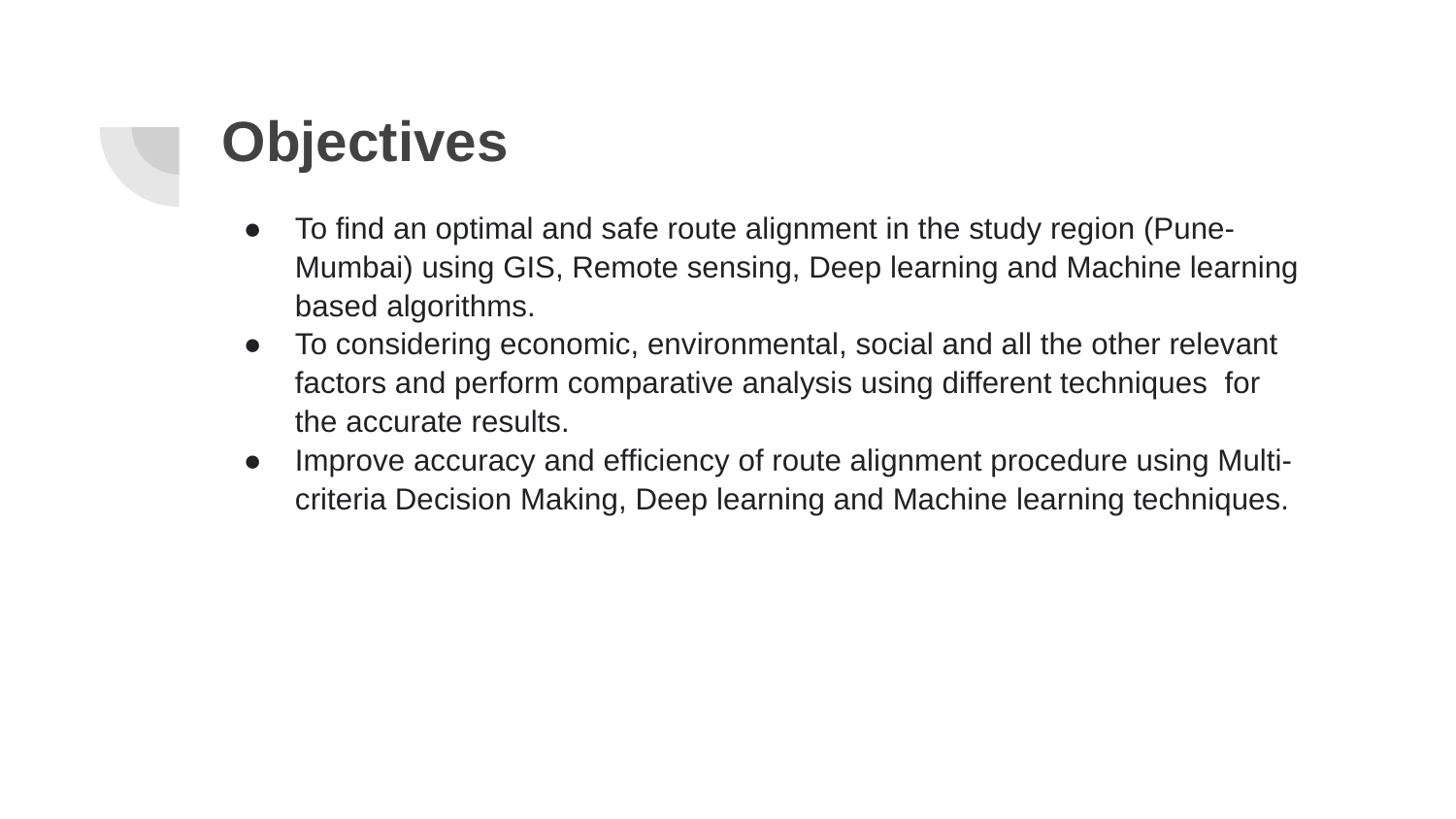

# Objectives
To find an optimal and safe route alignment in the study region (Pune-Mumbai) using GIS, Remote sensing, Deep learning and Machine learning based algorithms.
To considering economic, environmental, social and all the other relevant factors and perform comparative analysis using different techniques  for the accurate results.
Improve accuracy and efficiency of route alignment procedure using Multi-criteria Decision Making, Deep learning and Machine learning techniques.